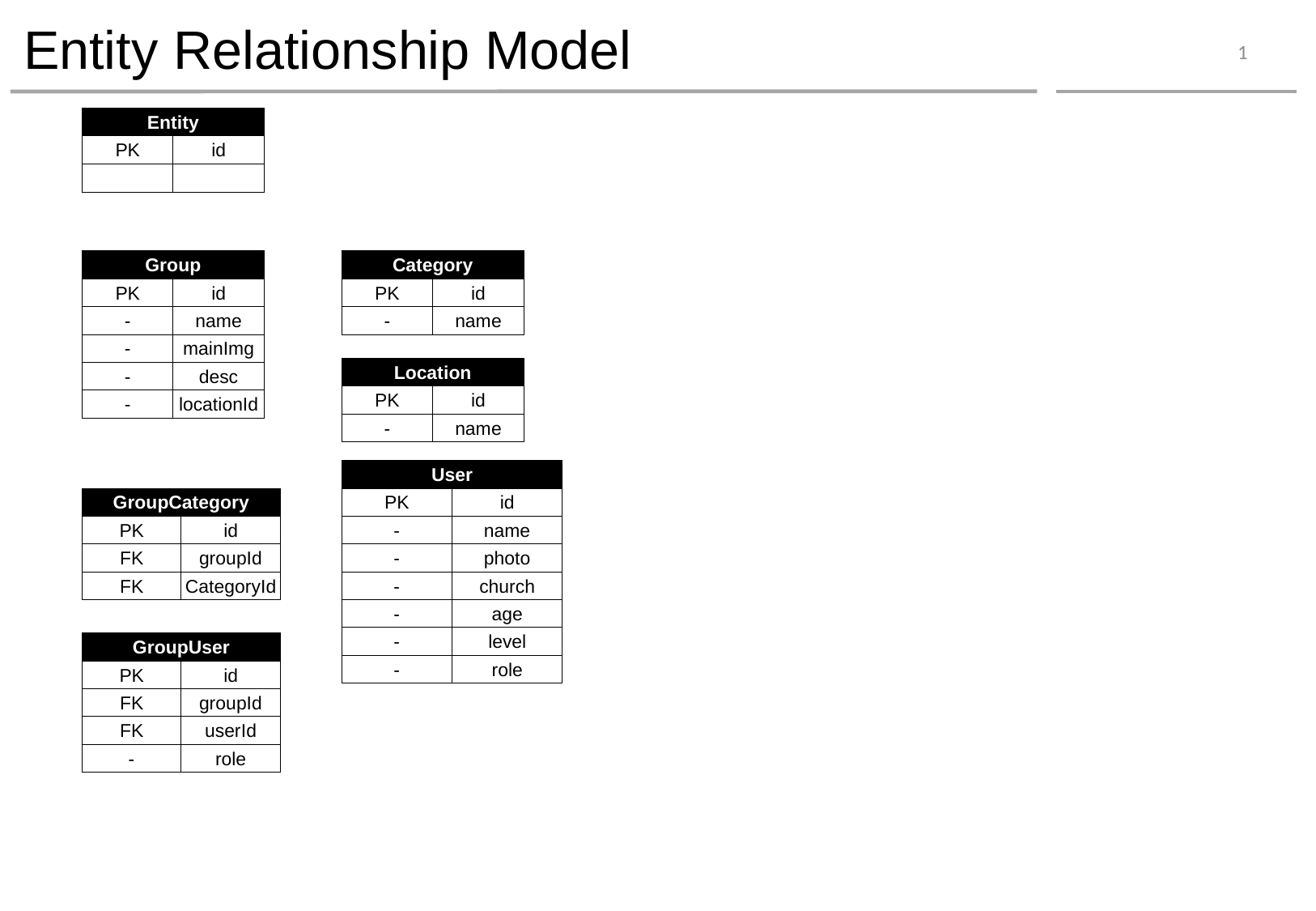

Entity Relationship Model
1
| Entity |  |
| --- | --- |
| PK | id |
|  |  |
| Group |  |
| --- | --- |
| PK | id |
| - | name |
| - | mainImg |
| - | desc |
| - | locationId |
| Category |  |
| --- | --- |
| PK | id |
| - | name |
| Location |  |
| --- | --- |
| PK | id |
| - | name |
| User |  |
| --- | --- |
| PK | id |
| - | name |
| - | photo |
| - | church |
| - | age |
| - | level |
| - | role |
| GroupCategory |  |
| --- | --- |
| PK | id |
| FK | groupId |
| FK | CategoryId |
| GroupUser |  |
| --- | --- |
| PK | id |
| FK | groupId |
| FK | userId |
| - | role |